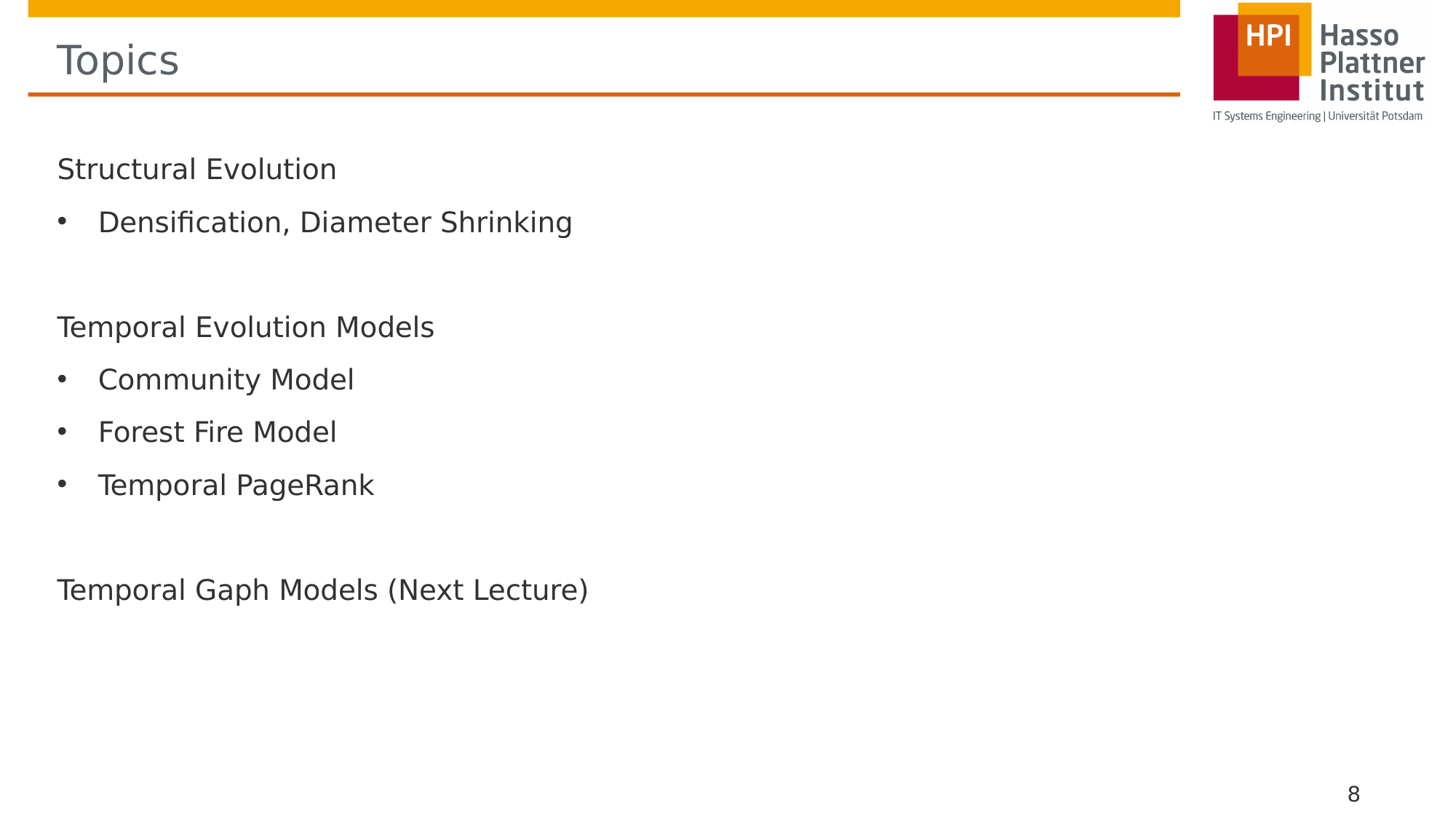

# Topics
Structural Evolution
Densification, Diameter Shrinking

Temporal Evolution Models
Community Model
Forest Fire Model
Temporal PageRank

Temporal Gaph Models (Next Lecture)
8